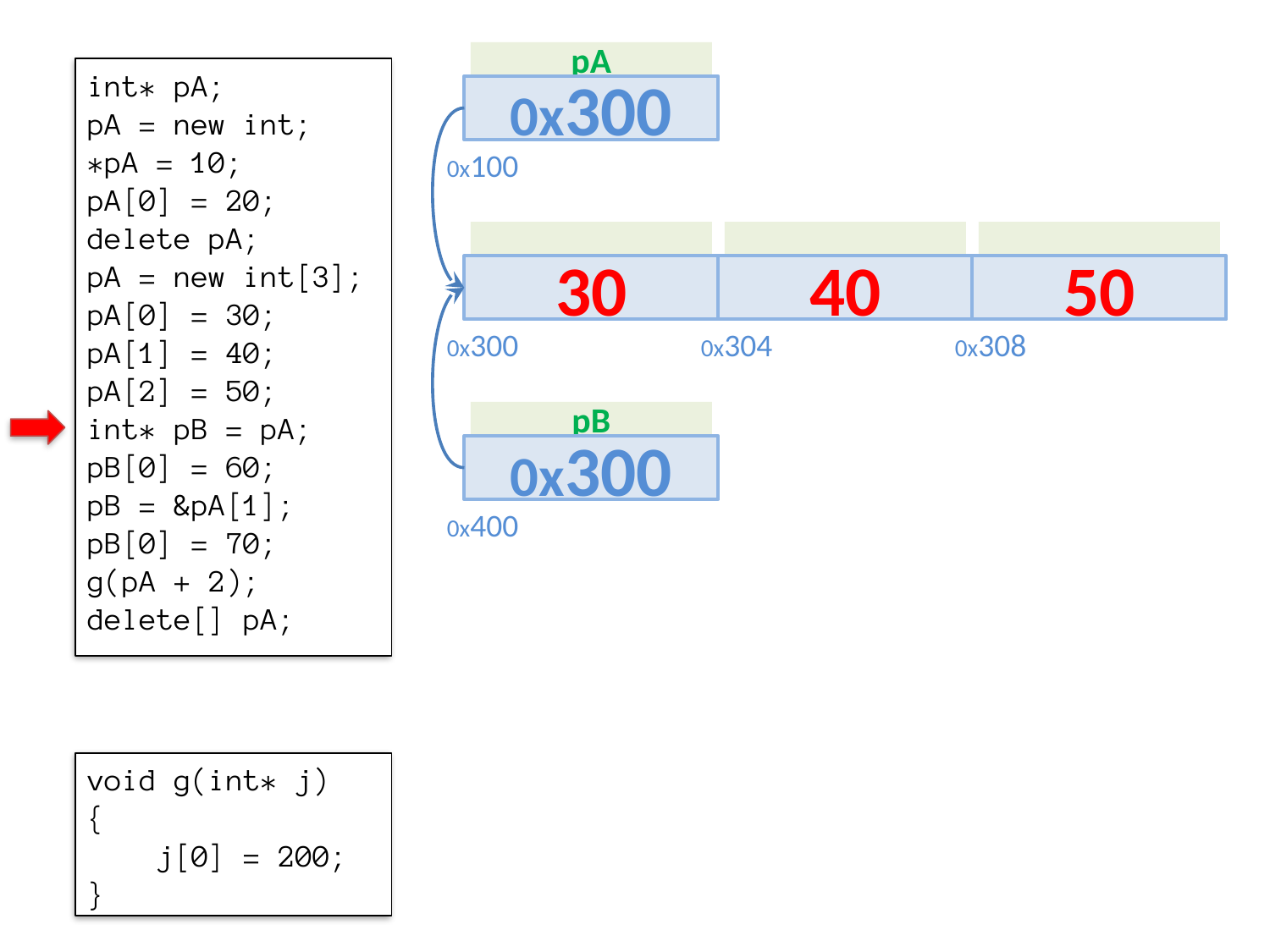

pA
0x300
0x100
int* pA;
pA = new int;
*pA = 10;
pA[0] = 20;
delete pA;
pA = new int[3];
pA[0] = 30;
pA[1] = 40;
pA[2] = 50;
int* pB = pA;
pB[0] = 60;
pB = &pA[1];
pB[0] = 70;
g(pA + 2);
delete[] pA;

30
0x300

40
0x304

50
0x308
pB
0x300
0x400

void g(int* j)
{
    j[0] = 200;
}